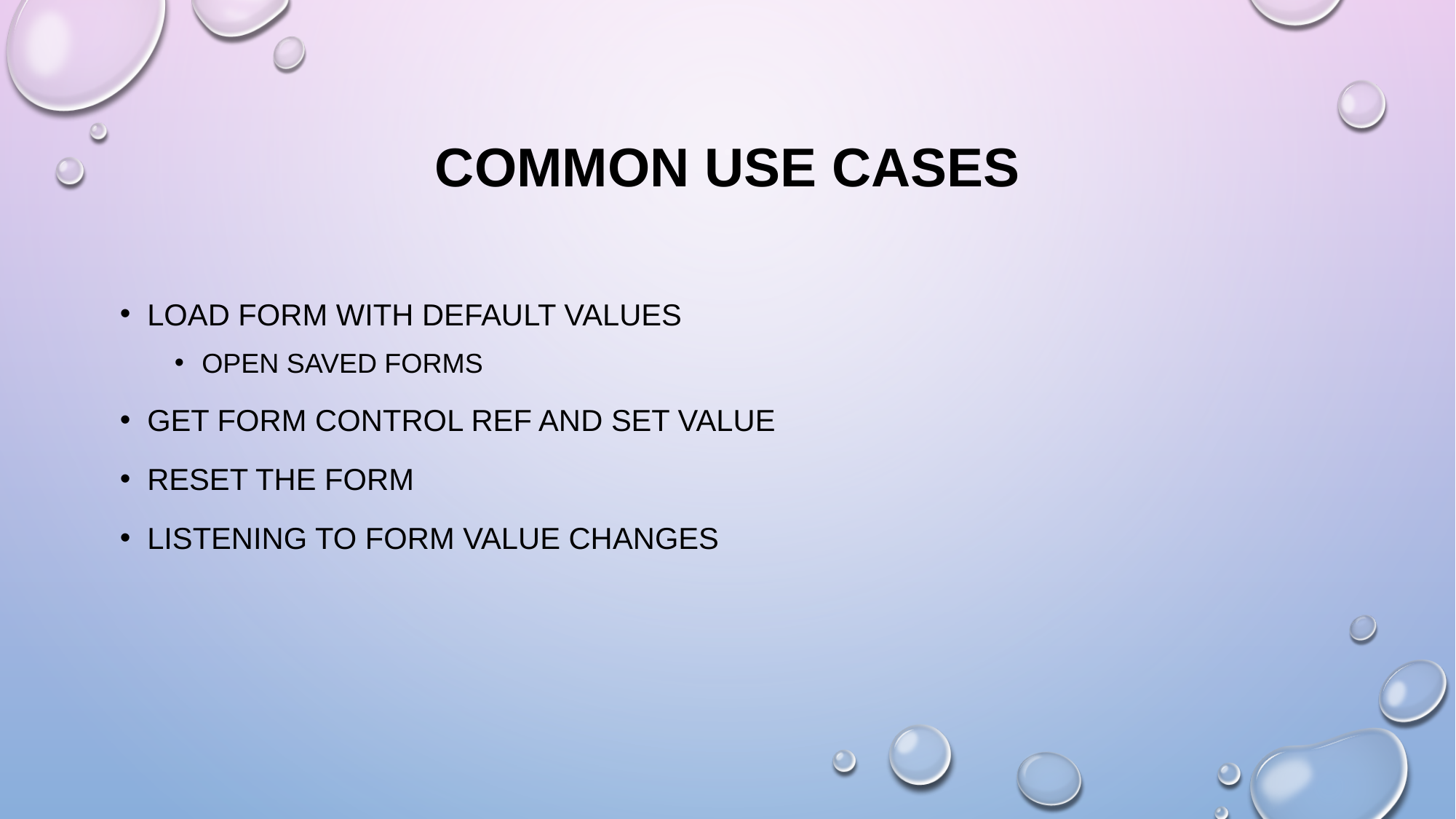

# Common use cases
Load form with default values
Open saved forms
Get form control ref and set value
Reset the form
Listening to form value changes